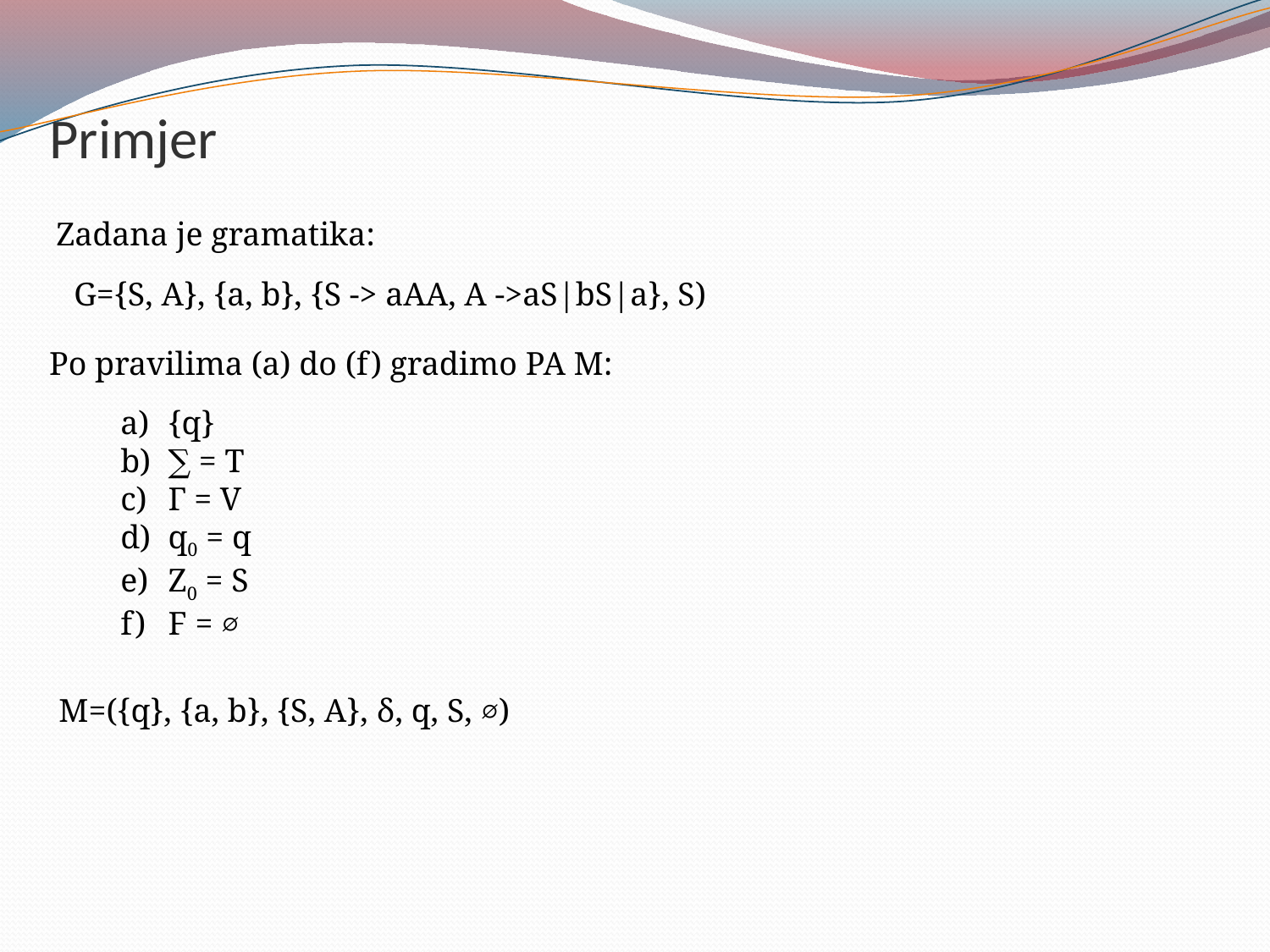

# Primjer
Zadana je gramatika:
G={S, A}, {a, b}, {S -> aAA, A ->aS|bS|a}, S)
Po pravilima (a) do (f) gradimo PA M:
{q}
∑ = T
Γ = V
q0 = q
Z0 = S
F = ∅

M=({q}, {a, b}, {S, A}, δ, q, S, ∅)